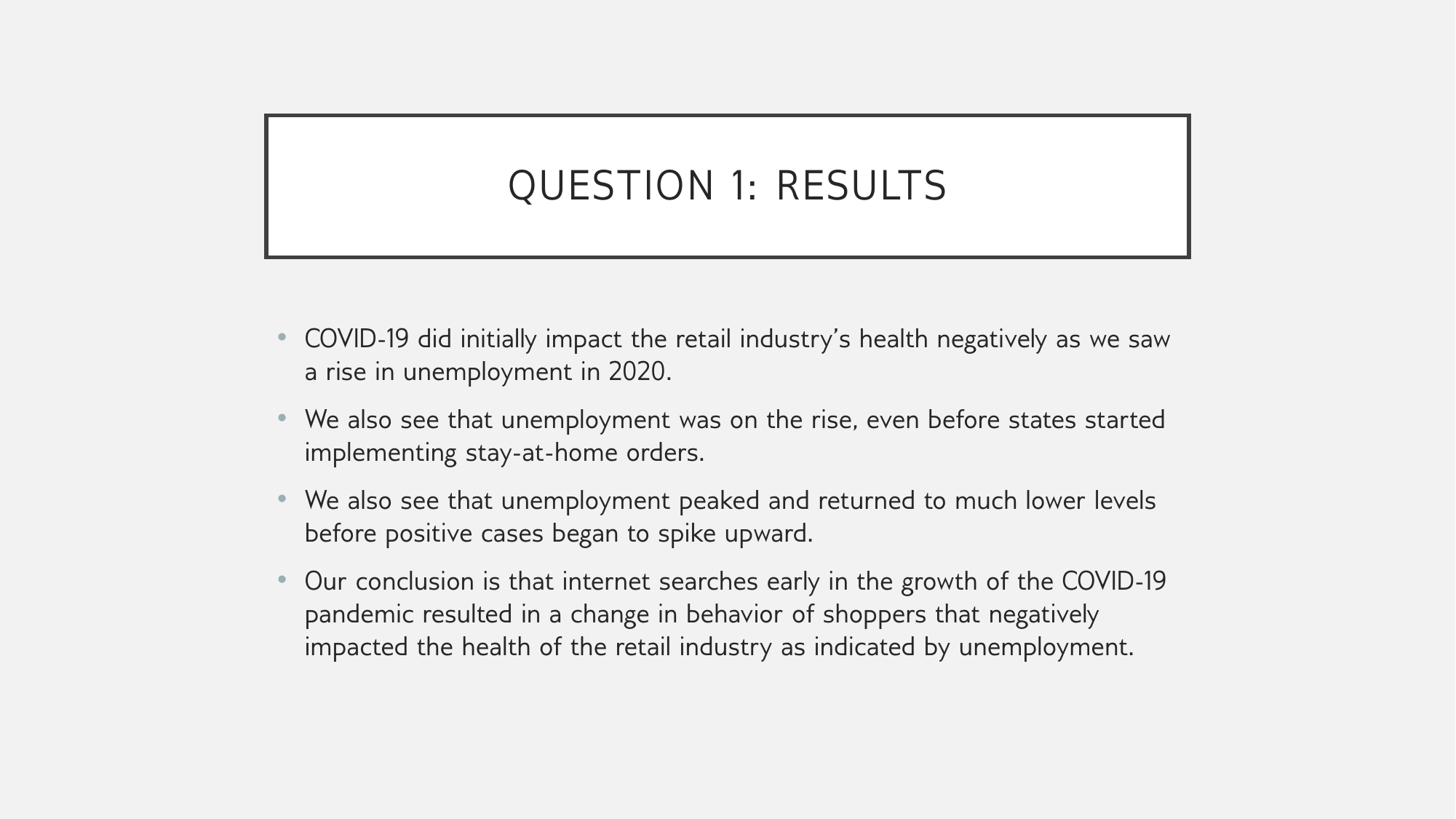

# Question 1: Results
COVID-19 did initially impact the retail industry’s health negatively as we saw a rise in unemployment in 2020.
We also see that unemployment was on the rise, even before states started implementing stay-at-home orders.
We also see that unemployment peaked and returned to much lower levels before positive cases began to spike upward.
Our conclusion is that internet searches early in the growth of the COVID-19 pandemic resulted in a change in behavior of shoppers that negatively impacted the health of the retail industry as indicated by unemployment.